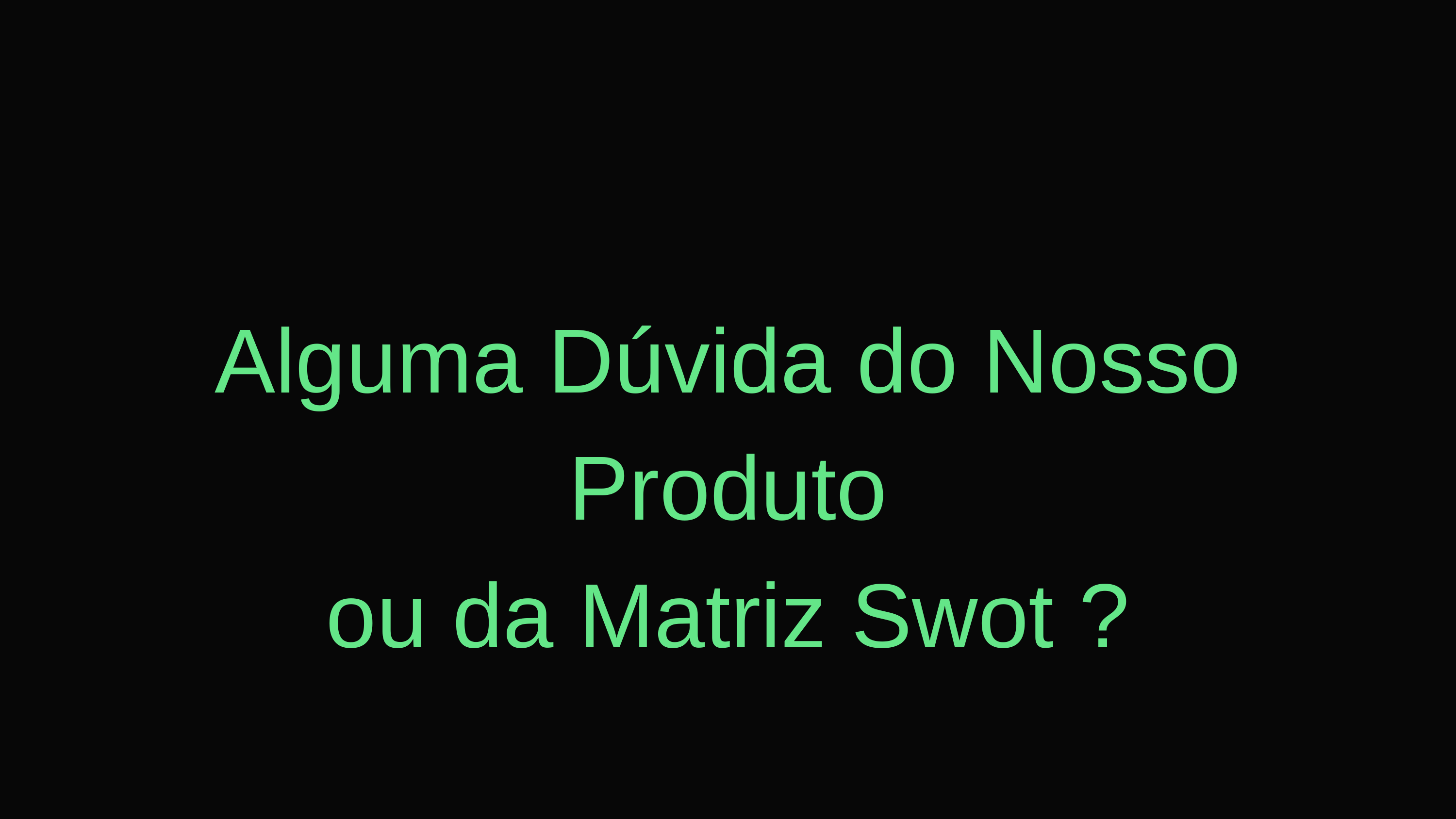

Alguma Dúvida do Nosso Produto
ou da Matriz Swot ?